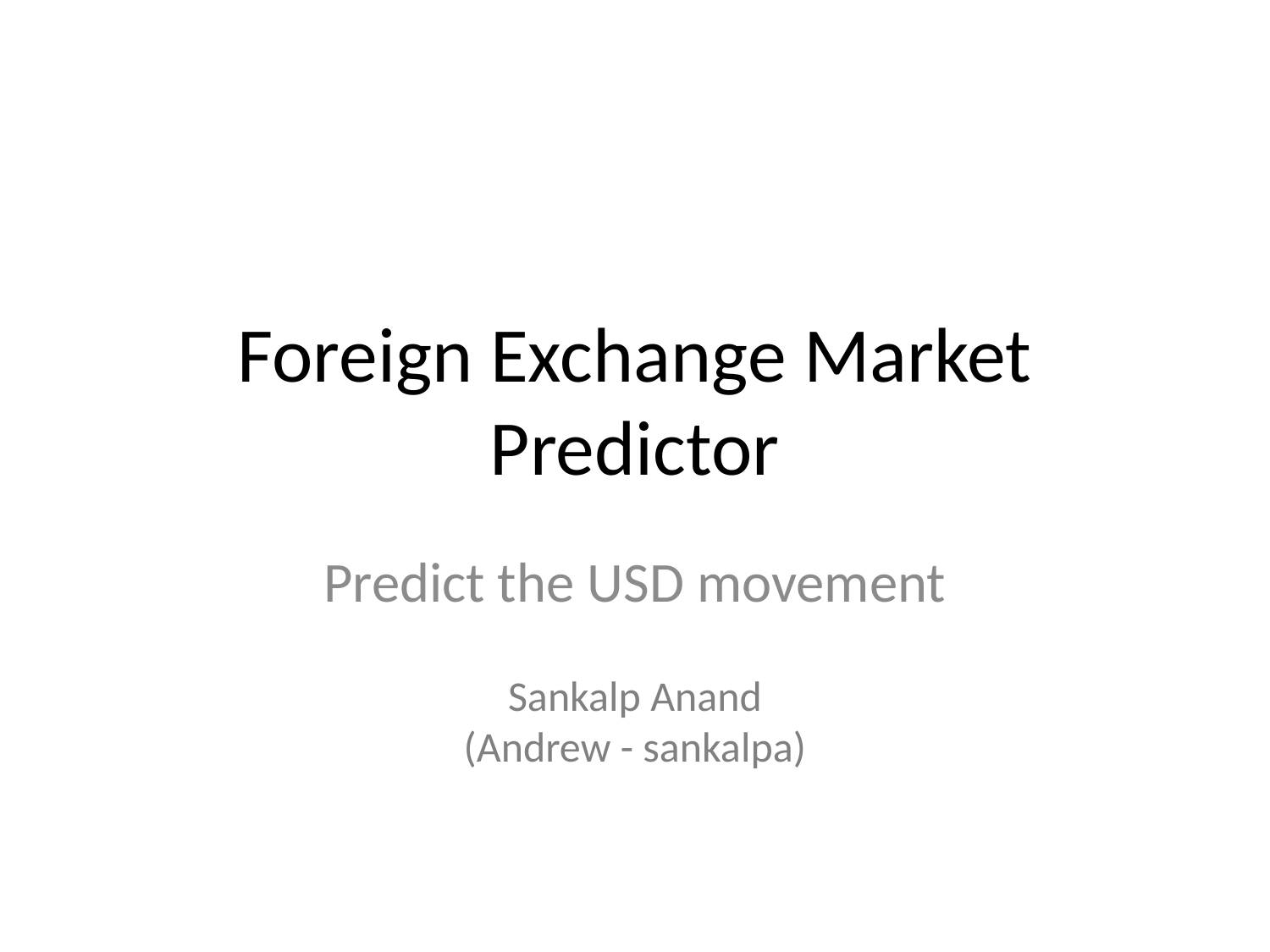

# Foreign Exchange Market Predictor
Predict the USD movement
Sankalp Anand
(Andrew - sankalpa)